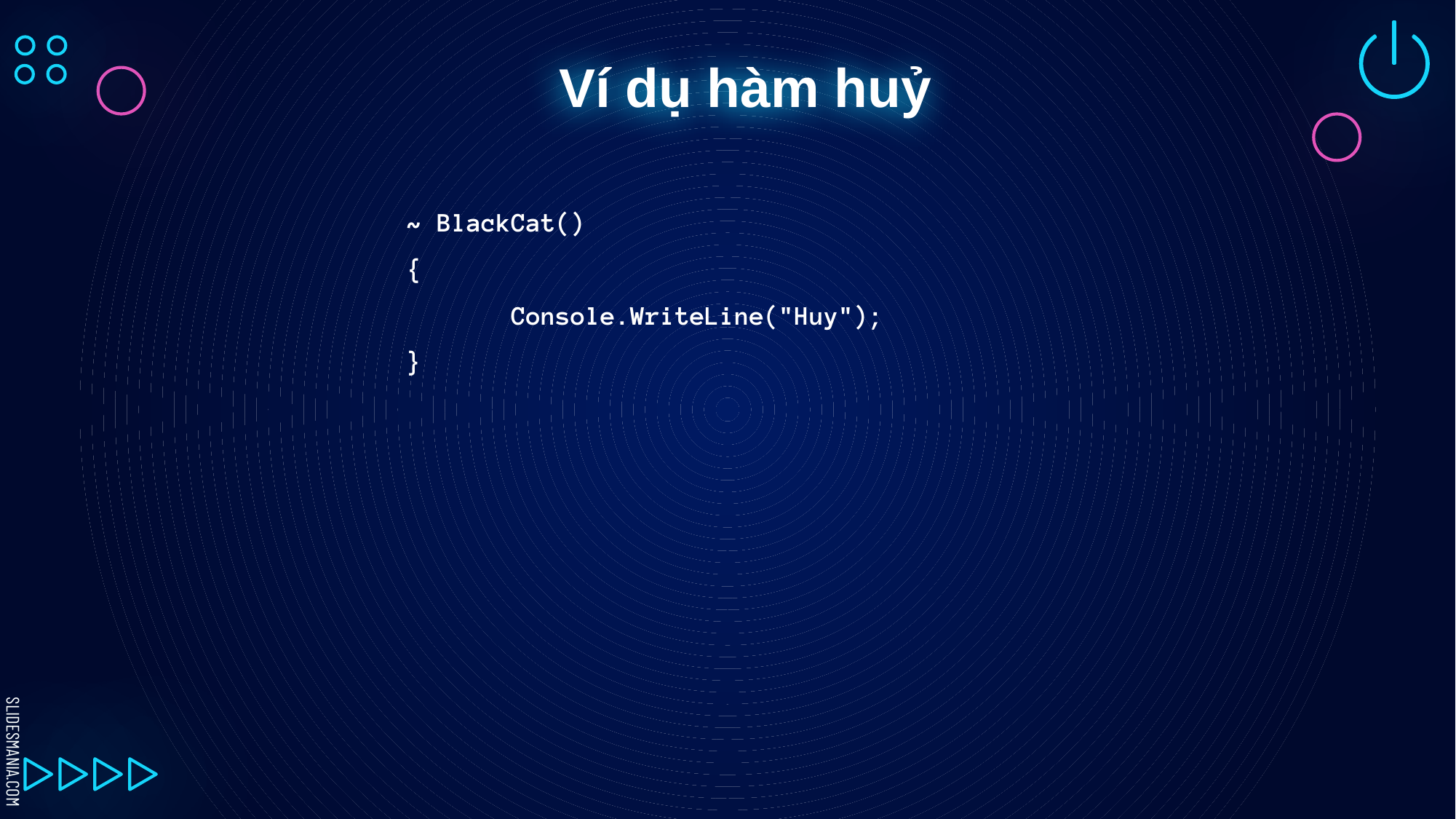

# Ví dụ hàm huỷ
~ BlackCat()
{
       Console.WriteLine("Huy");
}